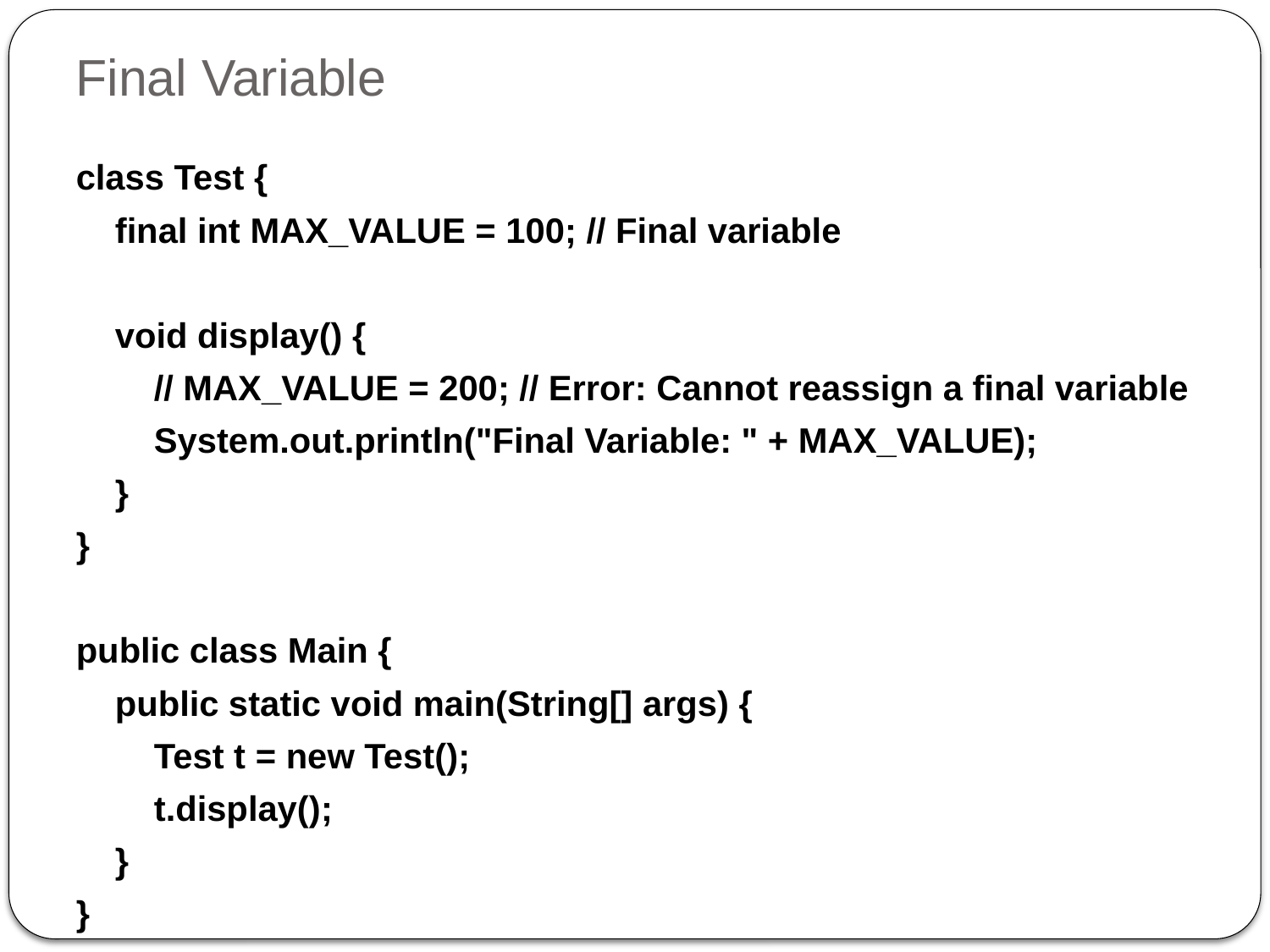

# Final Variable
class Test {
    final int MAX_VALUE = 100; // Final variable

    void display() {
        // MAX_VALUE = 200; // Error: Cannot reassign a final variable
        System.out.println("Final Variable: " + MAX_VALUE);
    }
}

public class Main {
    public static void main(String[] args) {
        Test t = new Test();
        t.display();
    }
}